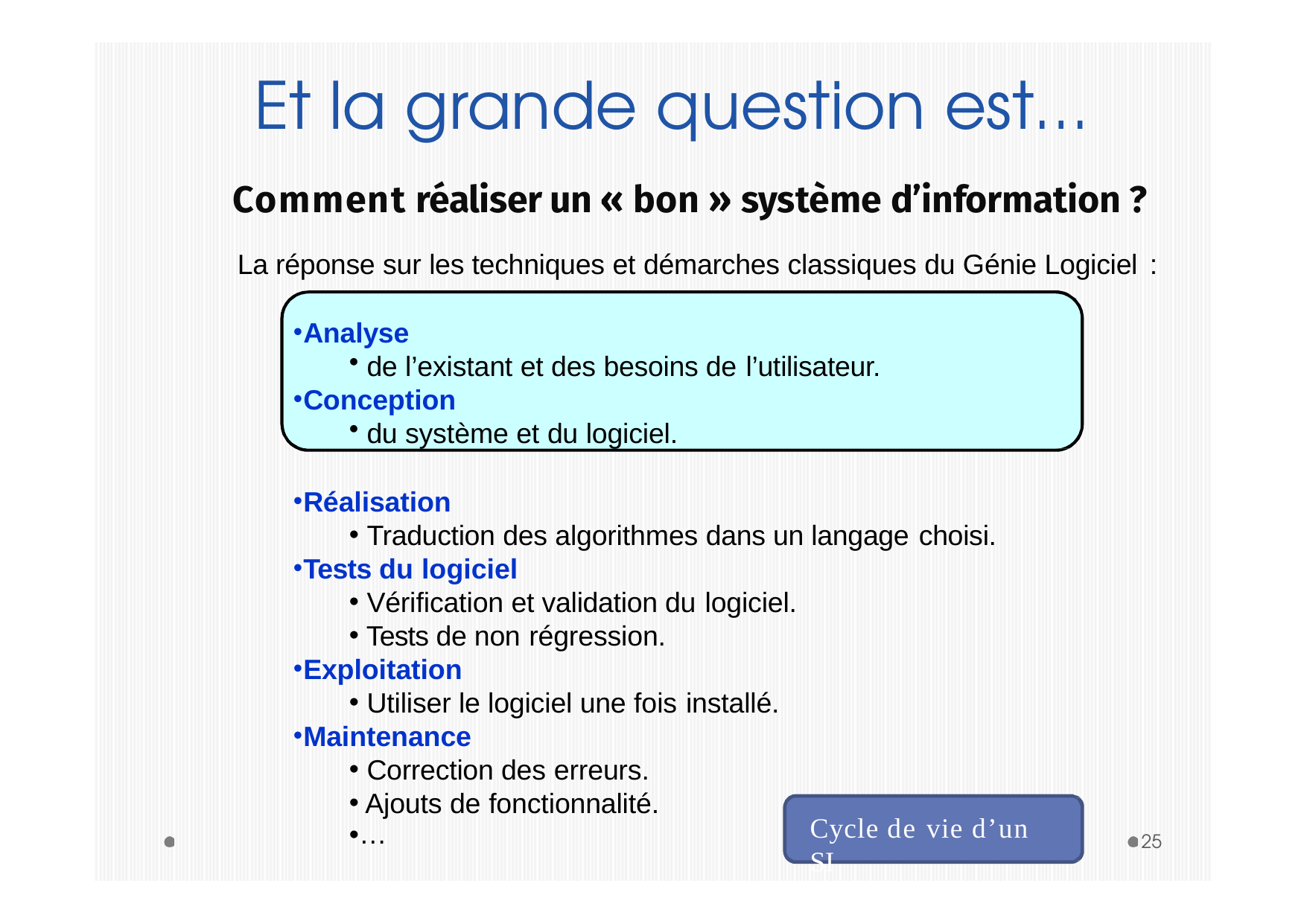

# Et la grande question est…
Comment réaliser un « bon » système d’information ?
La réponse sur les techniques et démarches classiques du Génie Logiciel :

Analyse
de l’existant et des besoins de l’utilisateur.
Conception
du système et du logiciel.

Réalisation
Traduction des algorithmes dans un langage choisi.
Tests du logiciel
Vérification et validation du logiciel.
Tests de non régression.
Exploitation
Utiliser le logiciel une fois installé.
Maintenance
Correction des erreurs.
Ajouts de fonctionnalité.

Cycle de vie d’un SI
•…
25